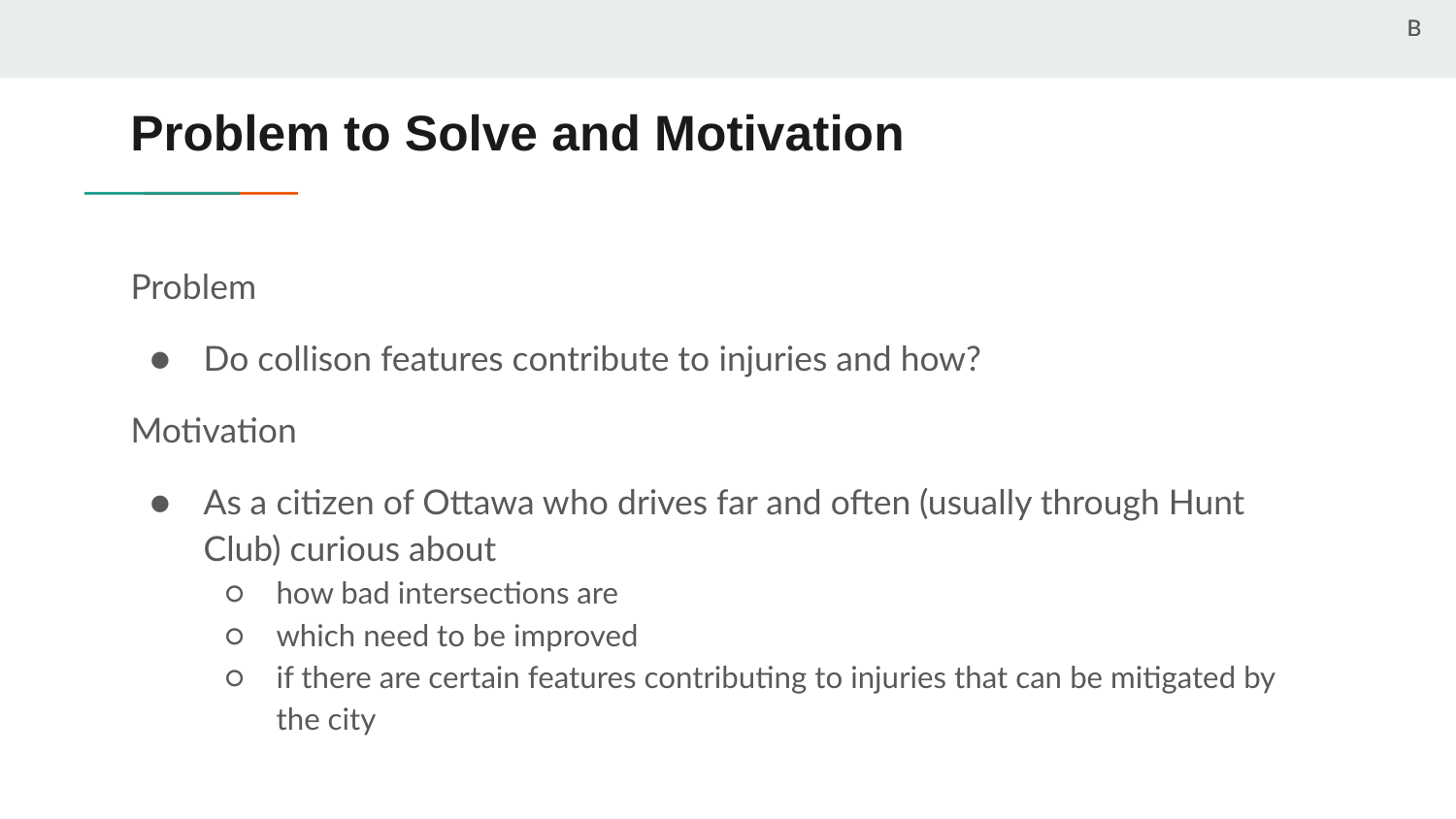

B
B
# Problem to Solve and Motivation
Problem
Do collison features contribute to injuries and how?
Motivation
As a citizen of Ottawa who drives far and often (usually through Hunt Club) curious about
how bad intersections are
which need to be improved
if there are certain features contributing to injuries that can be mitigated by the city